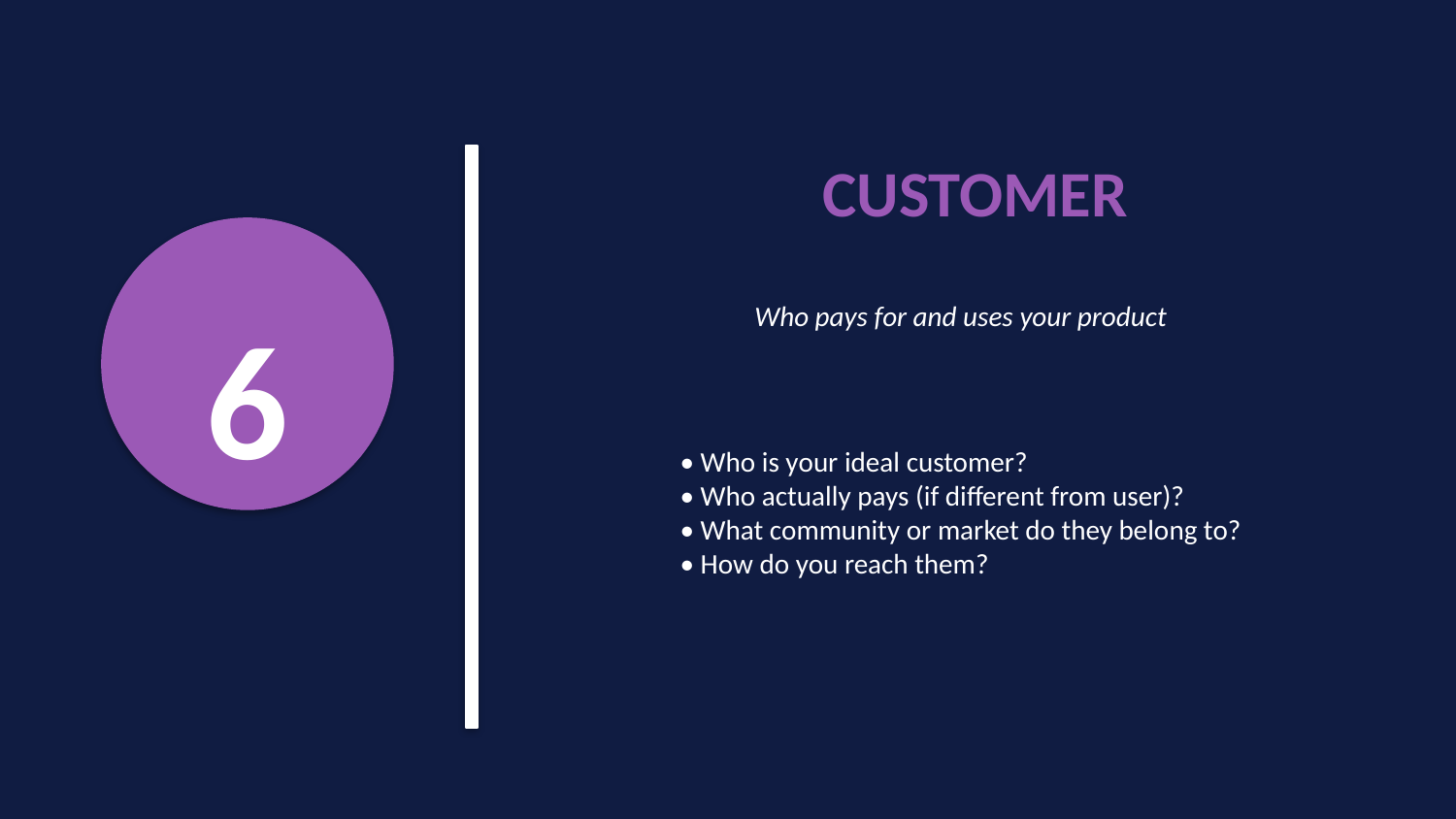

CUSTOMER

6
Who pays for and uses your product
• Who is your ideal customer?
• Who actually pays (if different from user)?
• What community or market do they belong to?
• How do you reach them?